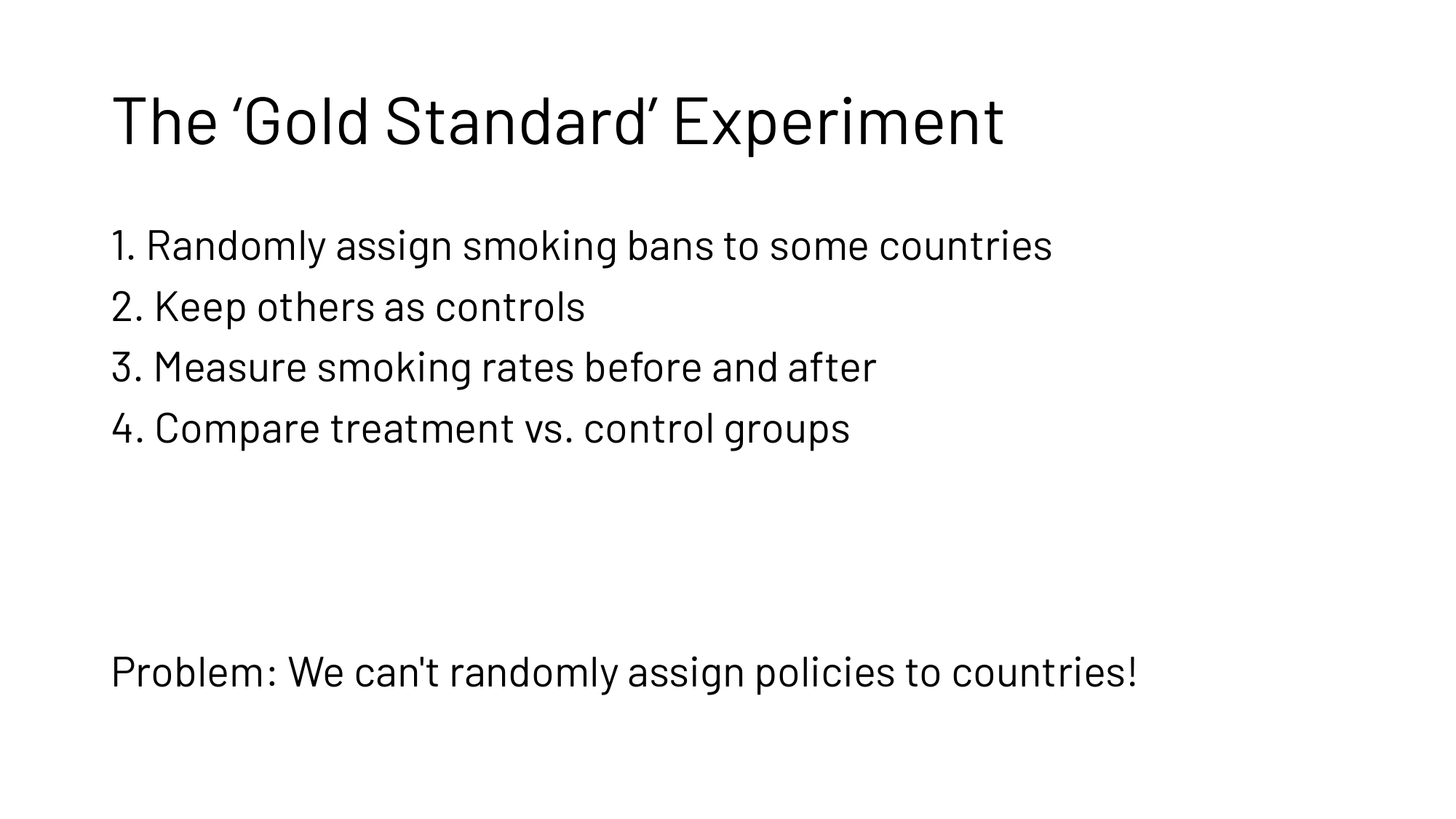

# The ‘Gold Standard’ Experiment
1. Randomly assign smoking bans to some countries
2. Keep others as controls
3. Measure smoking rates before and after
4. Compare treatment vs. control groups

Problem: We can't randomly assign policies to countries!